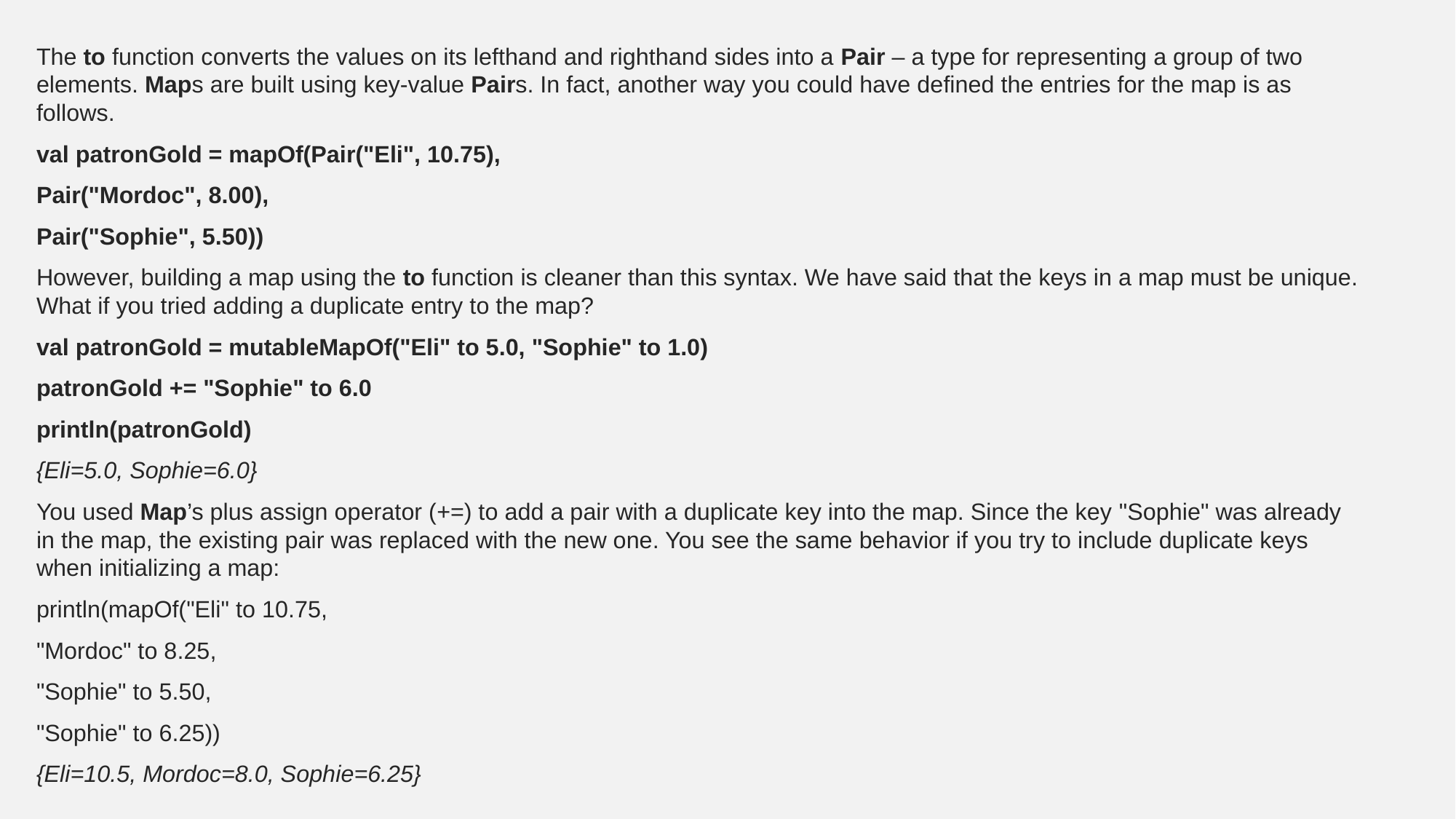

The to function converts the values on its lefthand and righthand sides into a Pair – a type for representing a group of two elements. Maps are built using key-value Pairs. In fact, another way you could have defined the entries for the map is as follows.
val patronGold = mapOf(Pair("Eli", 10.75),
Pair("Mordoc", 8.00),
Pair("Sophie", 5.50))
However, building a map using the to function is cleaner than this syntax. We have said that the keys in a map must be unique. What if you tried adding a duplicate entry to the map?
val patronGold = mutableMapOf("Eli" to 5.0, "Sophie" to 1.0)
patronGold += "Sophie" to 6.0
println(patronGold)
{Eli=5.0, Sophie=6.0}
You used Map’s plus assign operator (+=) to add a pair with a duplicate key into the map. Since the key "Sophie" was already in the map, the existing pair was replaced with the new one. You see the same behavior if you try to include duplicate keys when initializing a map:
println(mapOf("Eli" to 10.75,
"Mordoc" to 8.25,
"Sophie" to 5.50,
"Sophie" to 6.25))
{Eli=10.5, Mordoc=8.0, Sophie=6.25}